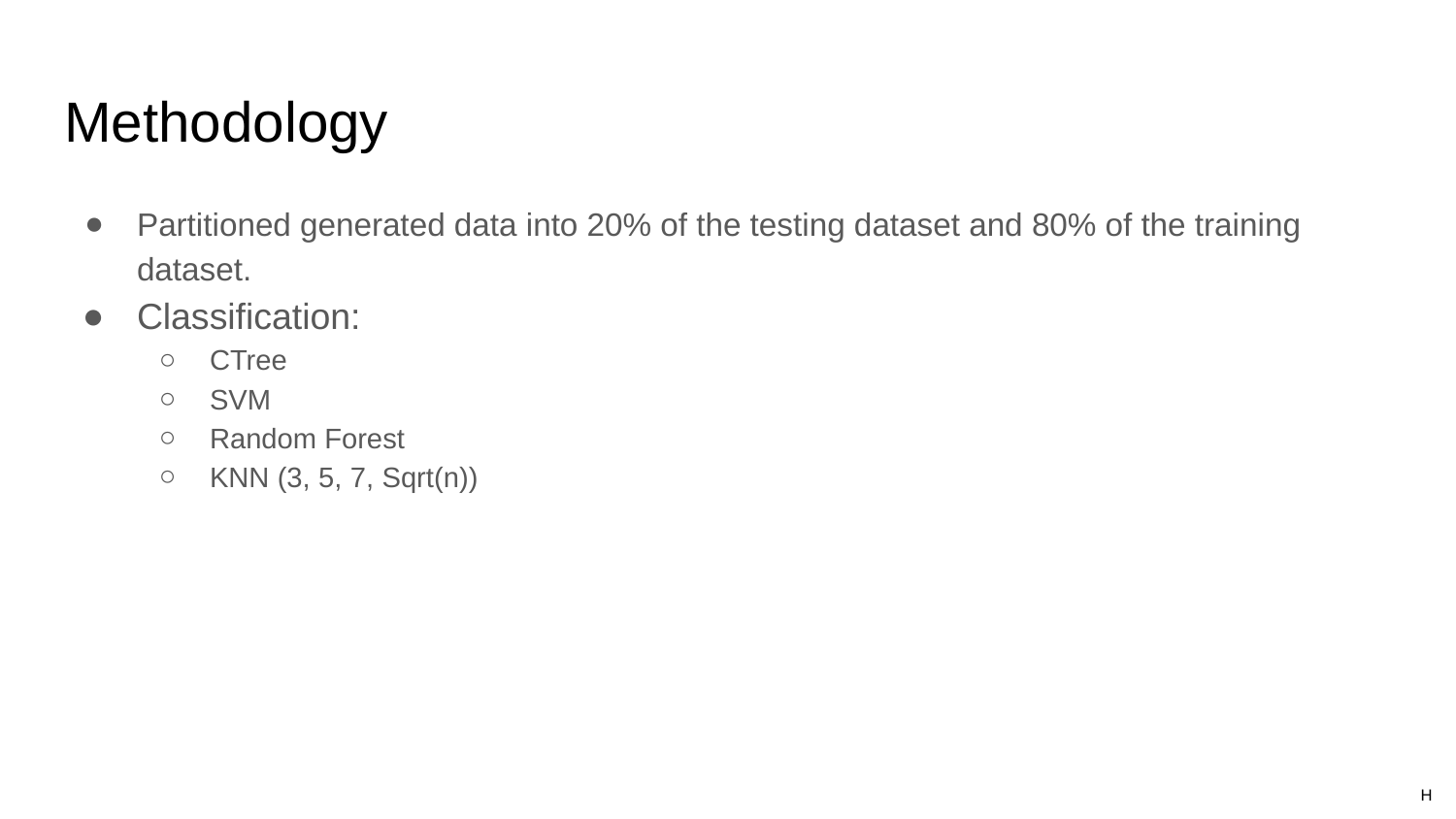

# Methodology
Partitioned generated data into 20% of the testing dataset and 80% of the training dataset.
Classification:
CTree
SVM
Random Forest
KNN (3, 5, 7, Sqrt(n))
H